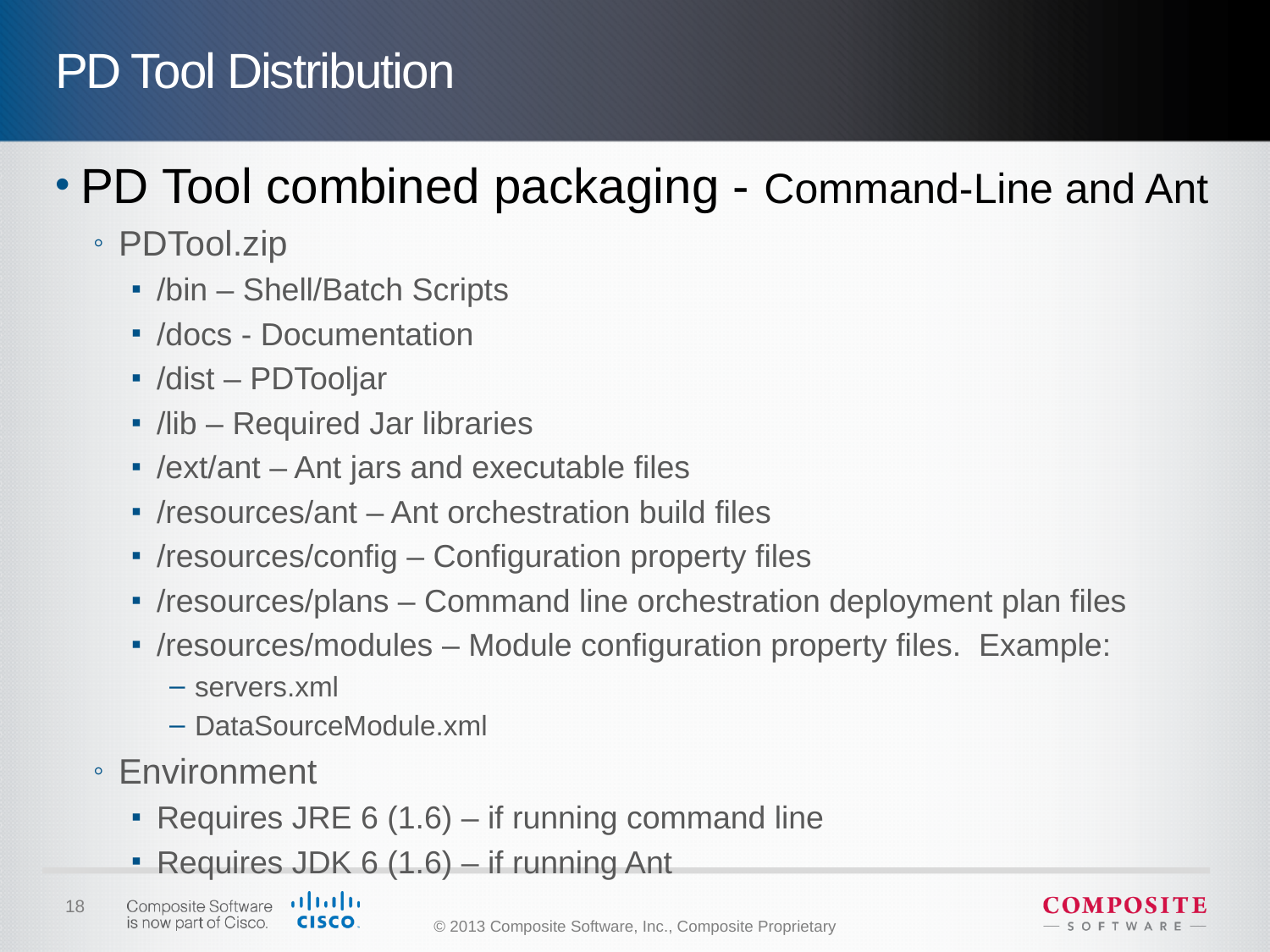

PD Tool Distribution
PD Tool combined packaging - Command-Line and Ant
PDTool.zip
/bin – Shell/Batch Scripts
/docs - Documentation
/dist – PDTooljar
/lib – Required Jar libraries
/ext/ant – Ant jars and executable files
/resources/ant – Ant orchestration build files
/resources/config – Configuration property files
/resources/plans – Command line orchestration deployment plan files
/resources/modules – Module configuration property files.  Example:
servers.xml
DataSourceModule.xml
Environment
Requires JRE 6 (1.6) – if running command line
Requires JDK 6 (1.6) – if running Ant